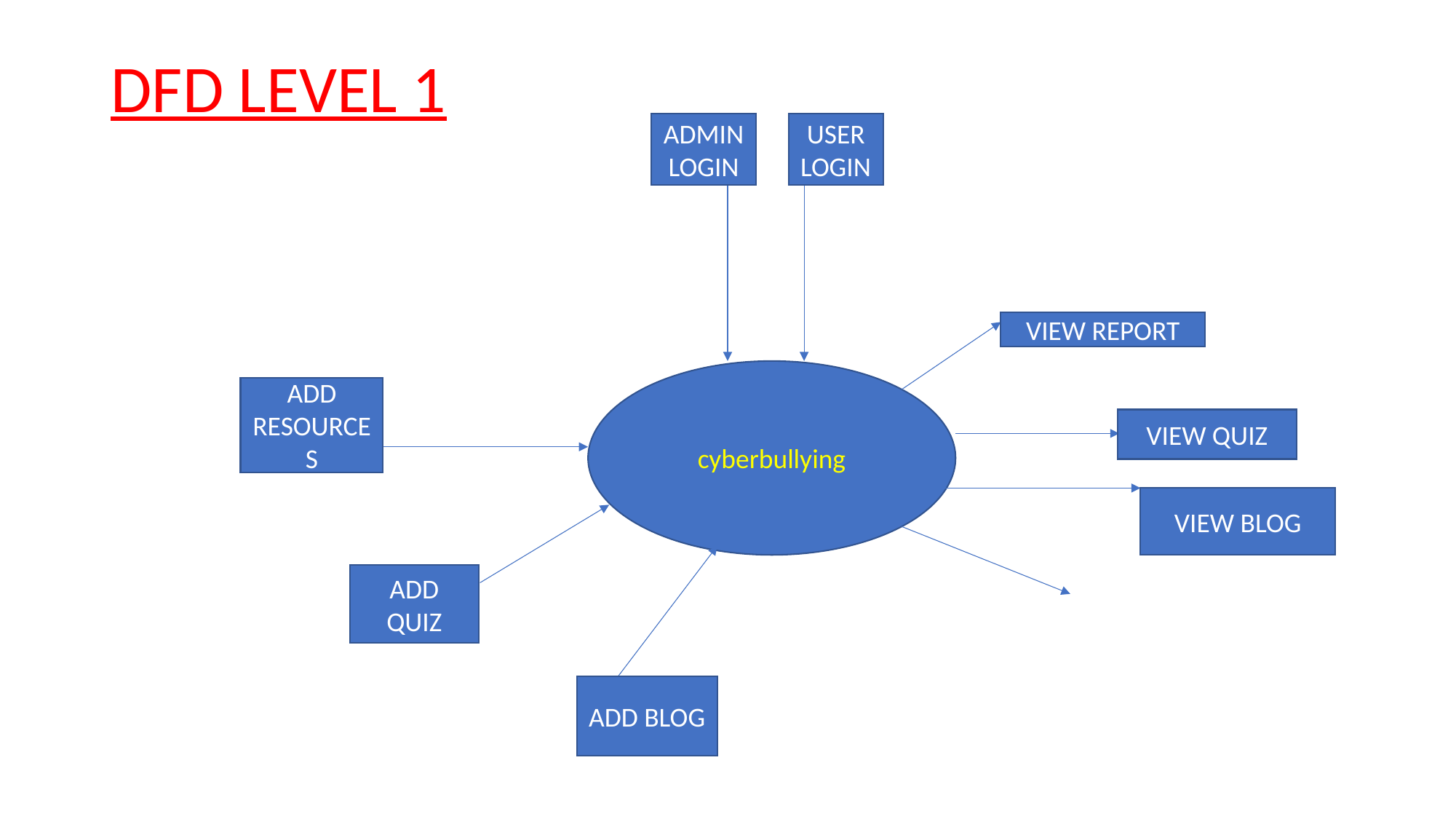

# DFD LEVEL 1
USER LOGIN
ADMIN LOGIN
VIEW REPORT
cyberbullying
ADD RESOURCES
VIEW QUIZ
VIEW BLOG
ADD QUIZ
ADD BLOG